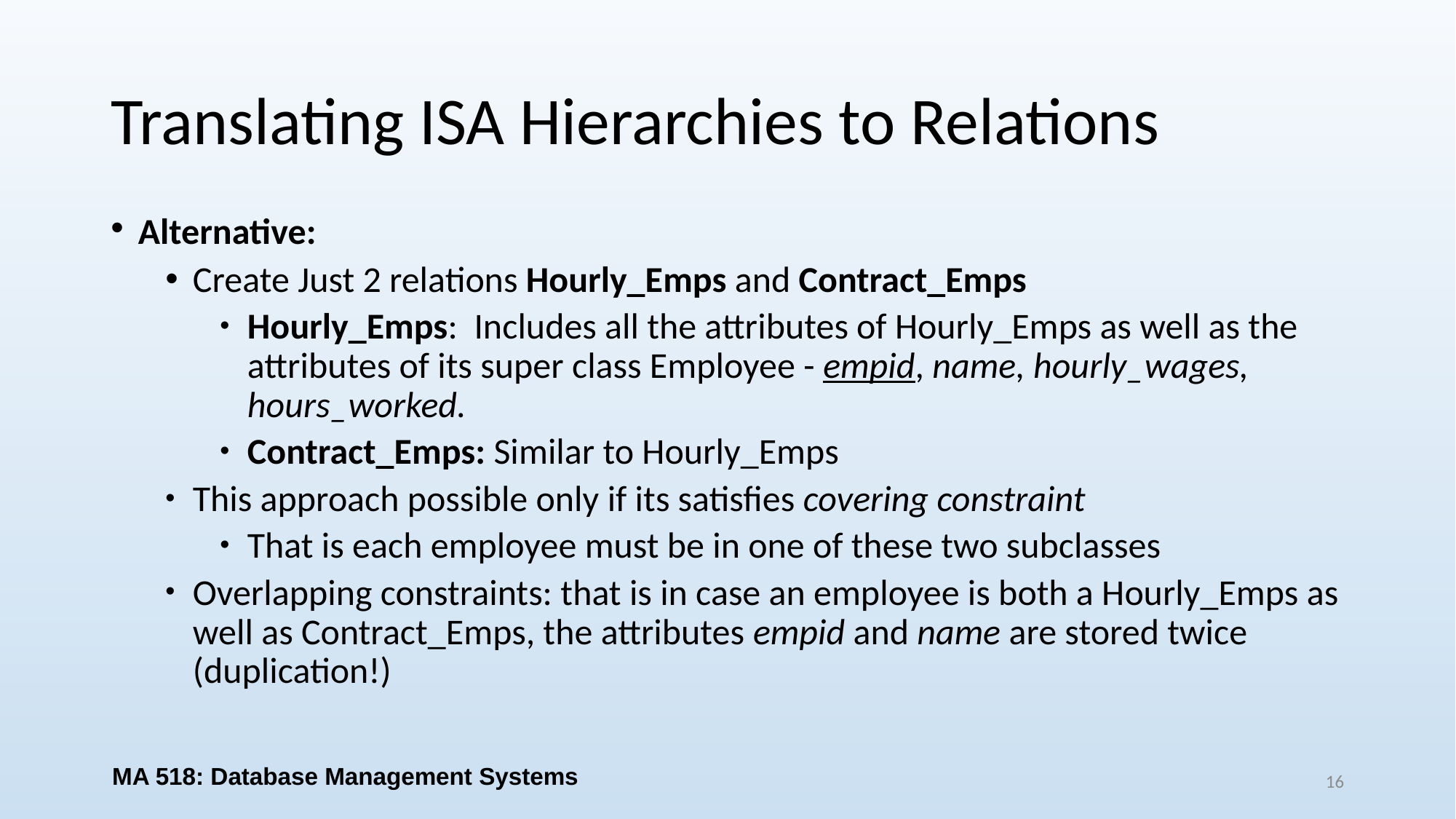

# Translating ISA Hierarchies to Relations
Alternative:
Create Just 2 relations Hourly_Emps and Contract_Emps
Hourly_Emps:  Includes all the attributes of Hourly_Emps as well as the attributes of its super class Employee - empid, name, hourly_wages, hours_worked.
Contract_Emps: Similar to Hourly_Emps
This approach possible only if its satisfies covering constraint
That is each employee must be in one of these two subclasses
Overlapping constraints: that is in case an employee is both a Hourly_Emps as well as Contract_Emps, the attributes empid and name are stored twice (duplication!)
MA 518: Database Management Systems
16